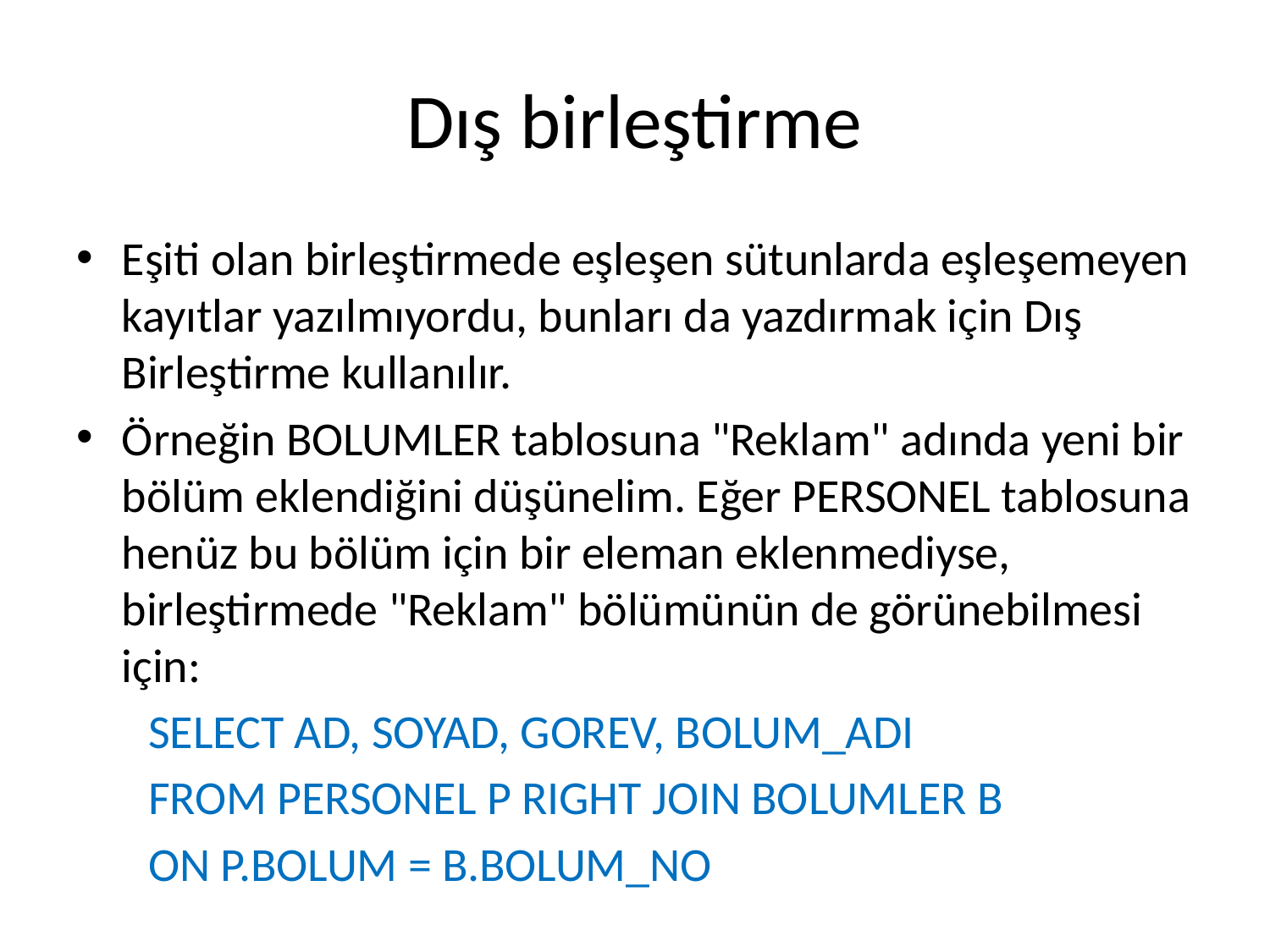

# Dış birleştirme
Eşiti olan birleştirmede eşleşen sütunlarda eşleşemeyen kayıtlar yazılmıyordu, bunları da yazdırmak için Dış Birleştirme kullanılır.
Örneğin BOLUMLER tablosuna "Reklam" adında yeni bir bölüm eklendiğini düşünelim. Eğer PERSONEL tablosuna henüz bu bölüm için bir eleman eklenmediyse, birleştirmede "Reklam" bölümünün de görünebilmesi için:
SELECT AD, SOYAD, GOREV, BOLUM_ADI
FROM PERSONEL P RIGHT JOIN BOLUMLER B
ON P.BOLUM = B.BOLUM_NO